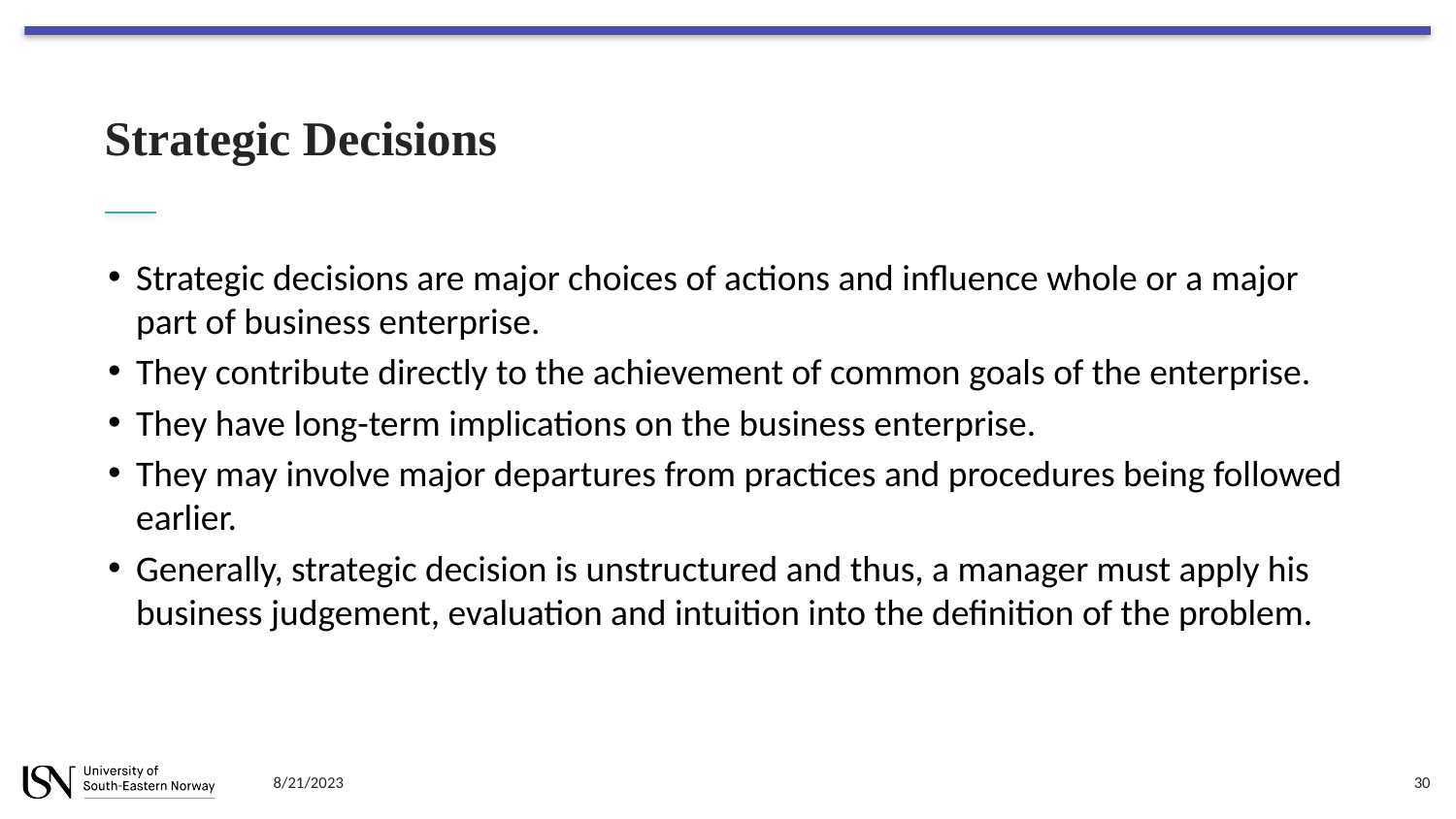

# Strategic Decisions
Strategic decisions are major choices of actions and influence whole or a major part of business enterprise.
They contribute directly to the achievement of common goals of the enterprise.
They have long-term implications on the business en­terprise.
They may involve major departures from practices and procedures being followed earlier.
Generally, strategic decision is unstructured and thus, a manager must apply his business judgement, evaluation and intuition into the definition of the problem.
8/21/2023
30